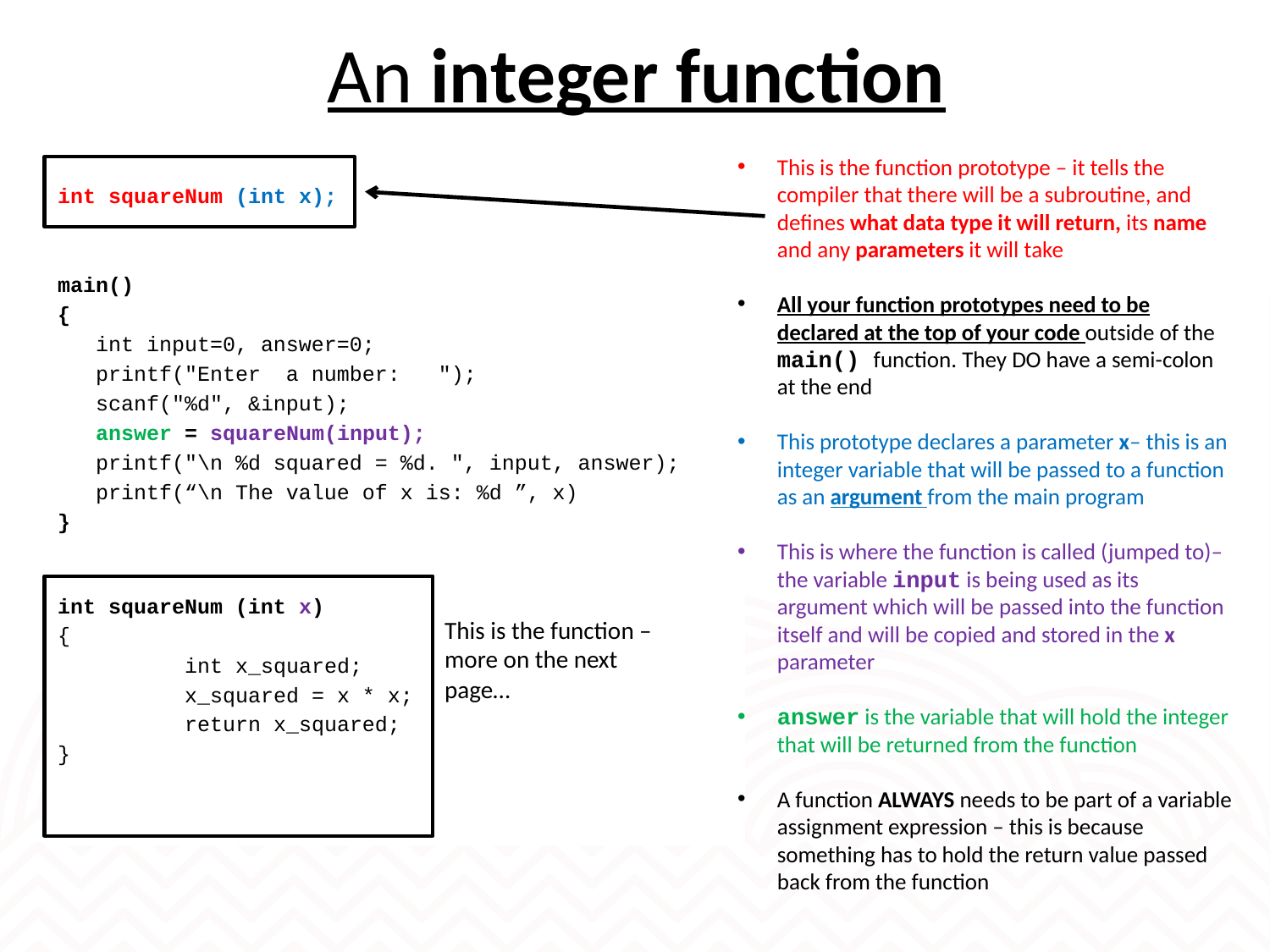

# An integer function
This is the function prototype – it tells the compiler that there will be a subroutine, and defines what data type it will return, its name and any parameters it will take
All your function prototypes need to be declared at the top of your code outside of the main() function. They DO have a semi-colon at the end
This prototype declares a parameter x– this is an integer variable that will be passed to a function as an argument from the main program
This is where the function is called (jumped to)– the variable input is being used as its argument which will be passed into the function itself and will be copied and stored in the x parameter

answer is the variable that will hold the integer that will be returned from the function

A function ALWAYS needs to be part of a variable assignment expression – this is because  something has to hold the return value passed back from the function

int squareNum (int x);

main()
{
   int input=0, answer=0;
   printf("Enter  a number:   ");
   scanf("%d", &input);
   answer = squareNum(input);
   printf("\n %d squared = %d. ", input, answer);
   printf(“\n The value of x is: %d ”, x)
}

int squareNum (int x)
{
	int x_squared;
	x_squared = x * x;
	return x_squared;
}

This is the function – more on the next page…